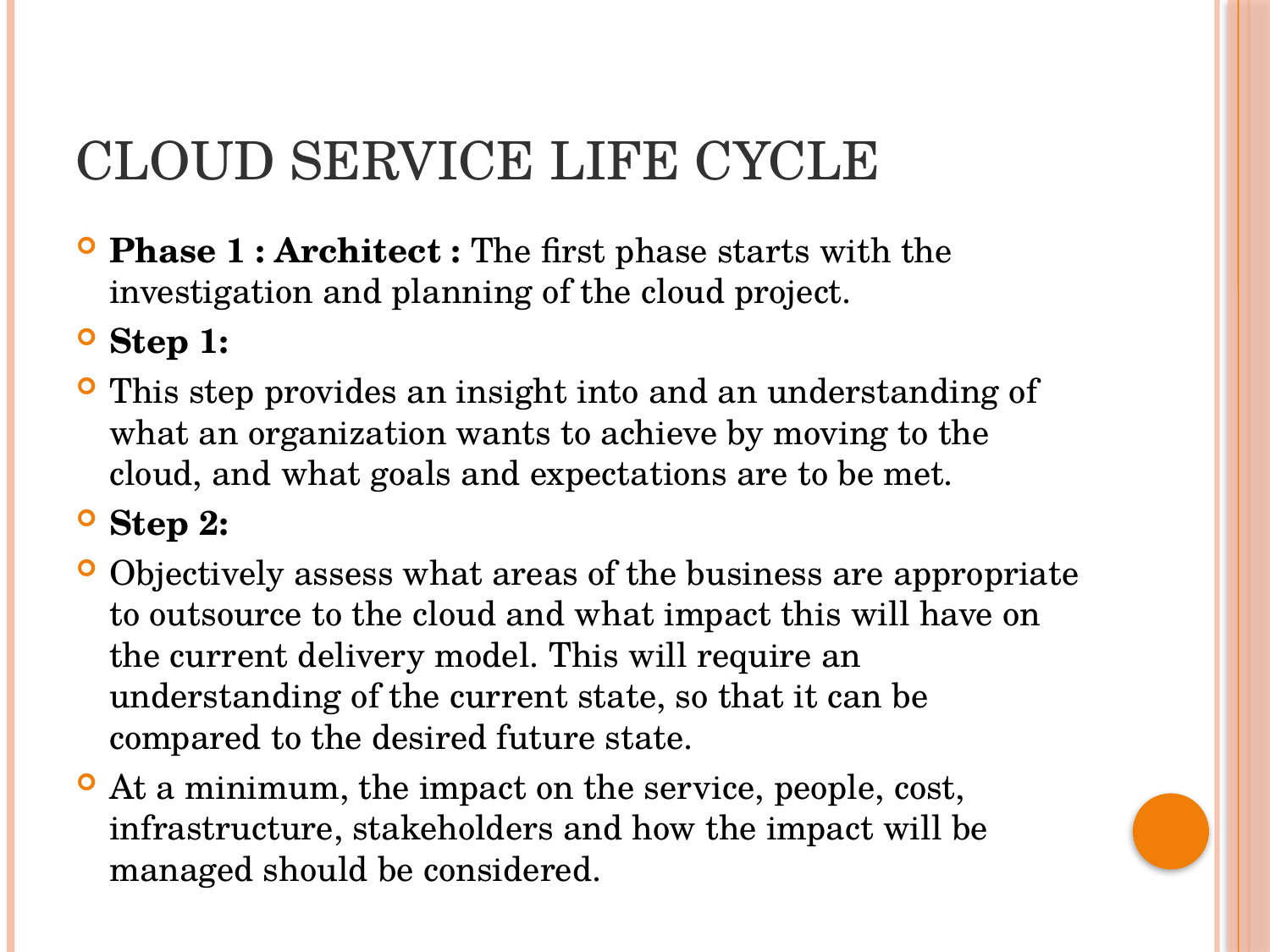

# CLOUD SERVICE LIFE CYCLE
Phase 1 : Architect : The first phase starts with the investigation and planning of the cloud project.
Step 1:
This step provides an insight into and an understanding of what an organization wants to achieve by moving to the cloud, and what goals and expectations are to be met.
Step 2:
Objectively assess what areas of the business are appropriate to outsource to the cloud and what impact this will have on the current delivery model. This will require an understanding of the current state, so that it can be compared to the desired future state.
At a minimum, the impact on the service, people, cost, infrastructure, stakeholders and how the impact will be managed should be considered.